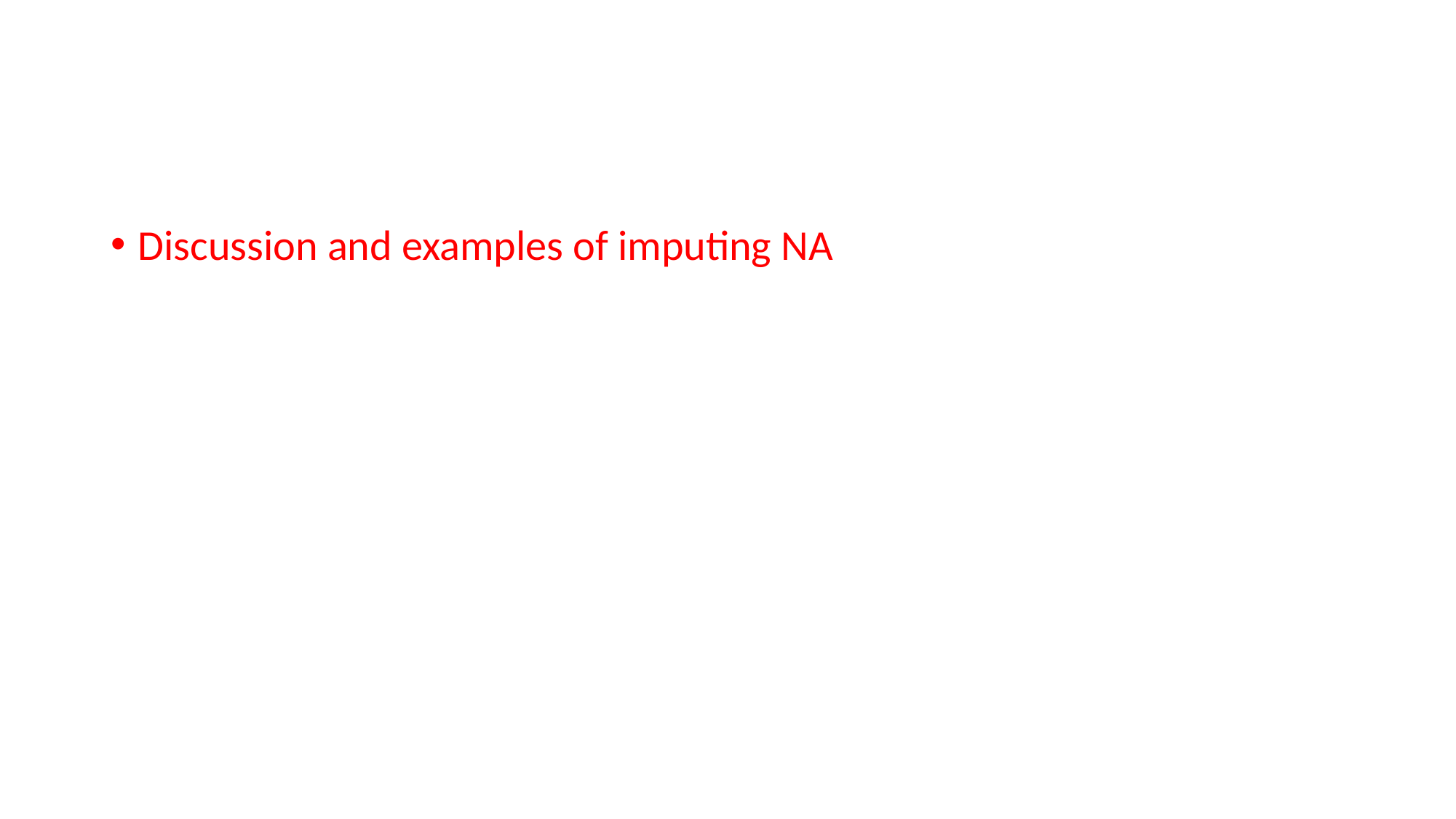

#
Discussion and examples of imputing NA